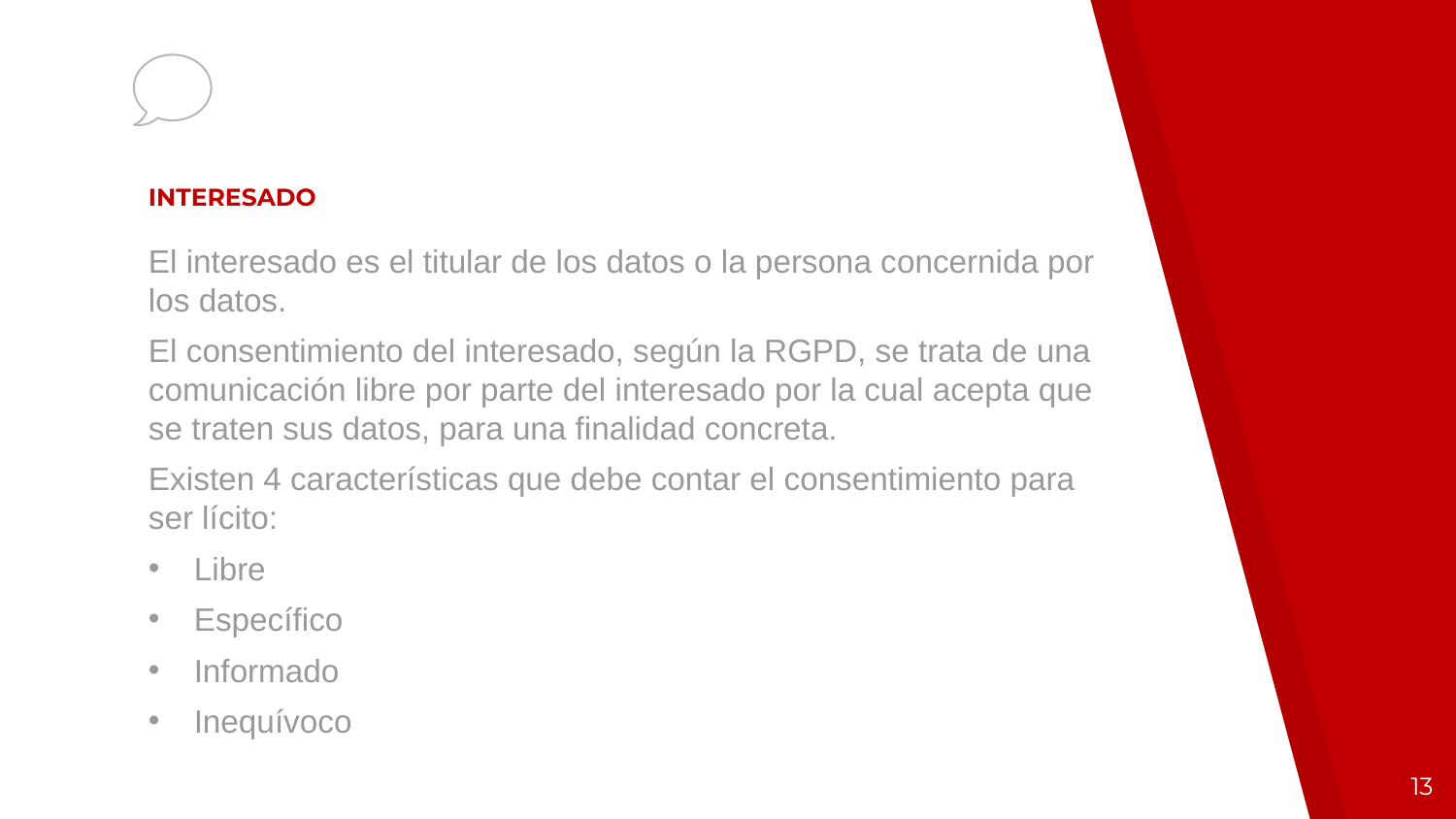

# INTERESADO
El interesado es el titular de los datos o la persona concernida por los datos.
El consentimiento del interesado, según la RGPD, se trata de una comunicación libre por parte del interesado por la cual acepta que se traten sus datos, para una finalidad concreta.
Existen 4 características que debe contar el consentimiento para ser lícito:
Libre
Específico
Informado
Inequívoco
13